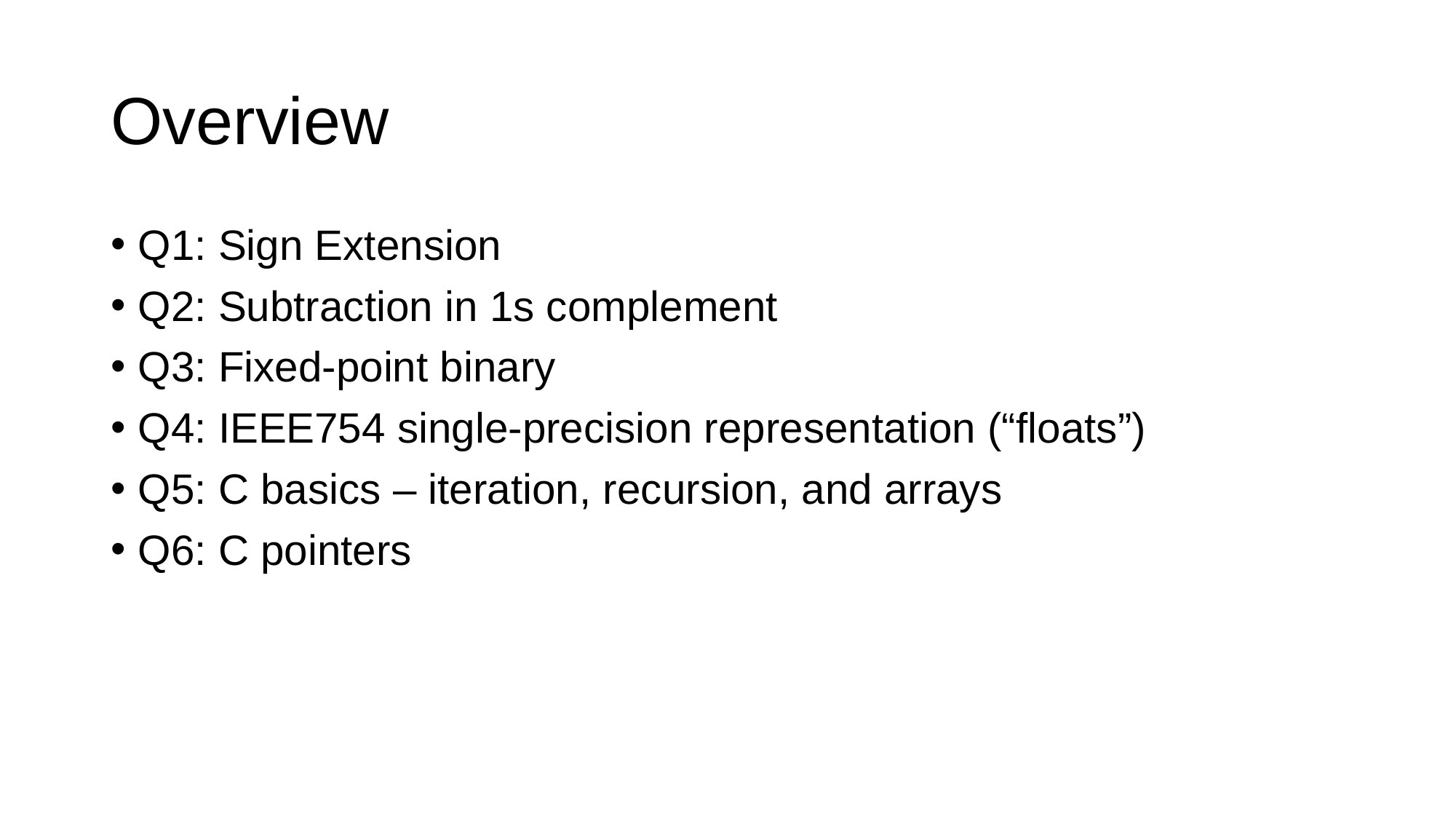

# Overview
Q1: Sign Extension
Q2: Subtraction in 1s complement
Q3: Fixed-point binary
Q4: IEEE754 single-precision representation (“floats”)
Q5: C basics – iteration, recursion, and arrays
Q6: C pointers